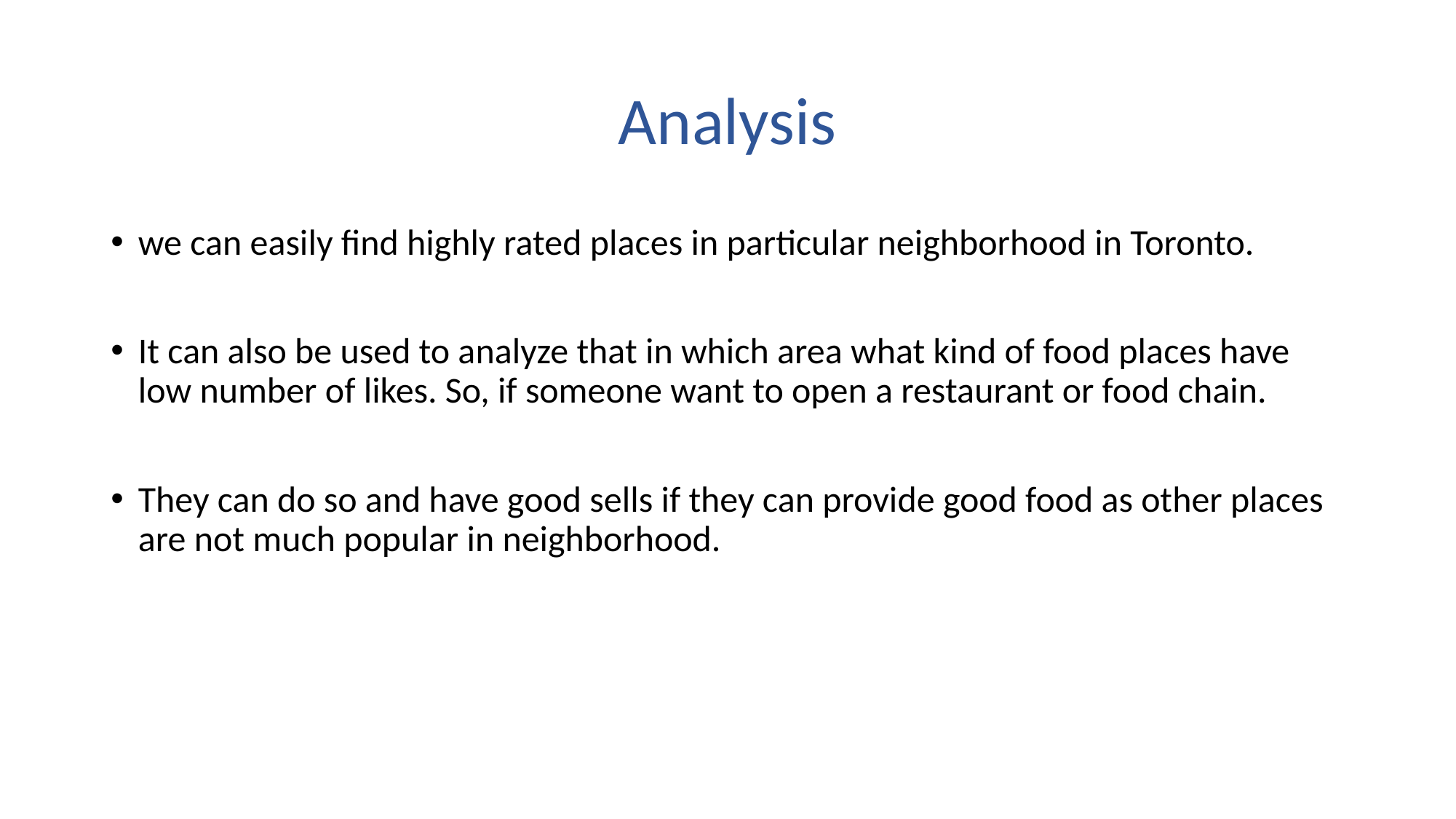

# Analysis
we can easily find highly rated places in particular neighborhood in Toronto.

It can also be used to analyze that in which area what kind of food places have low number of likes. So, if someone want to open a restaurant or food chain.

They can do so and have good sells if they can provide good food as other places are not much popular in neighborhood.